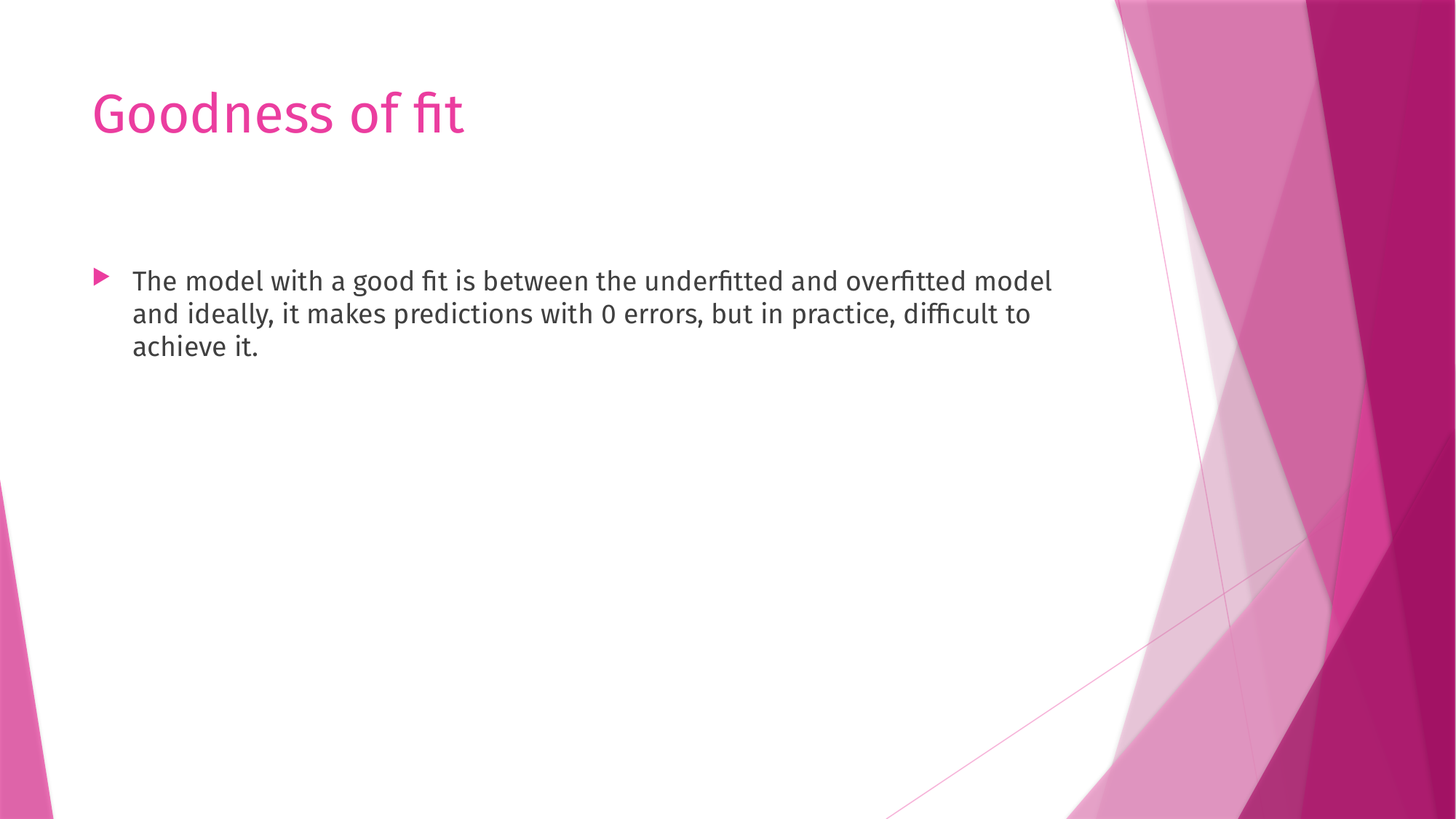

# Goodness of fit
The model with a good fit is between the underfitted and overfitted model and ideally, it makes predictions with 0 errors, but in practice, difficult to achieve it.